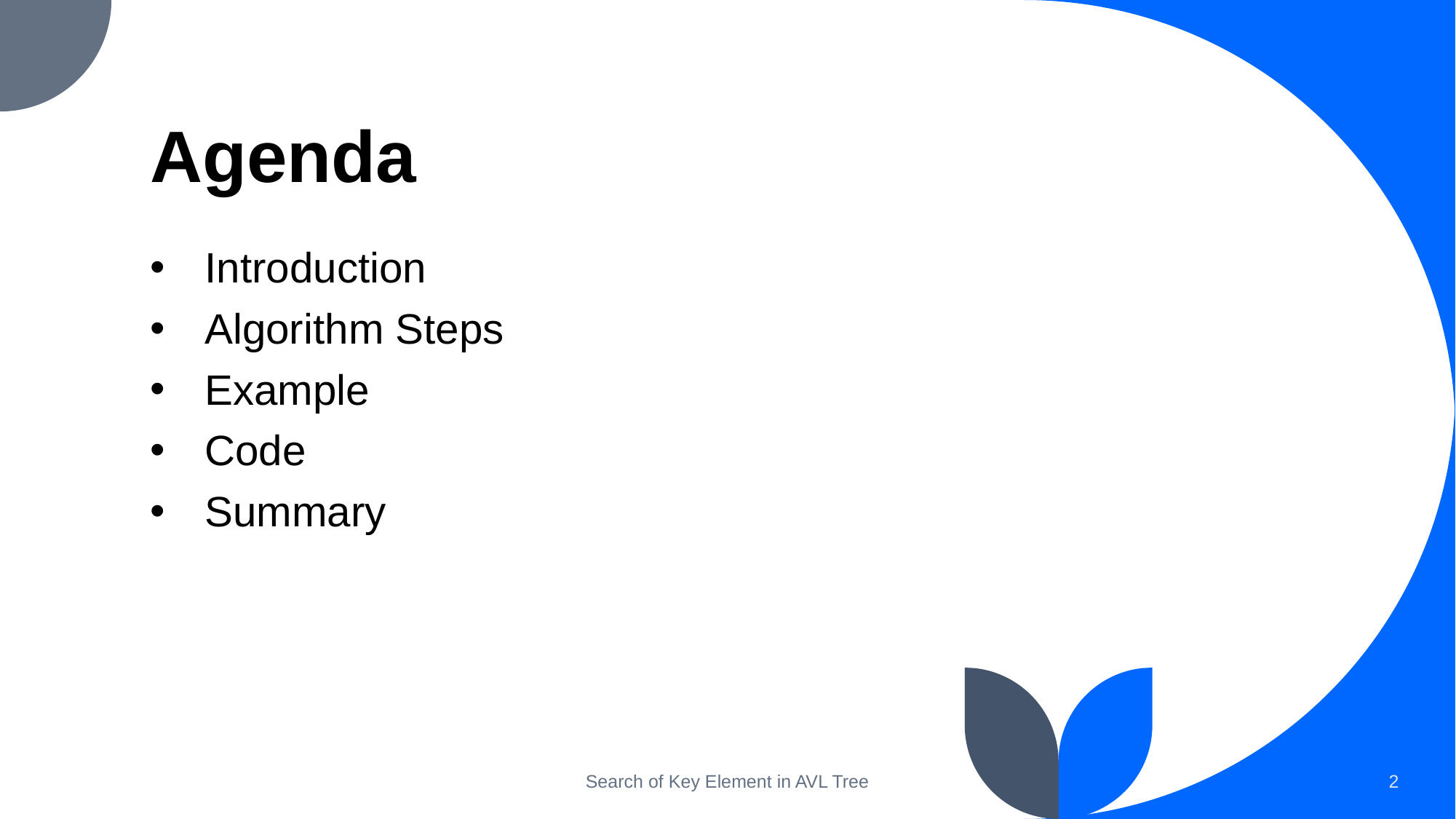

# Agenda
Introduction
Algorithm Steps
Example
Code
Summary

Search of Key Element in AVL Tree
2